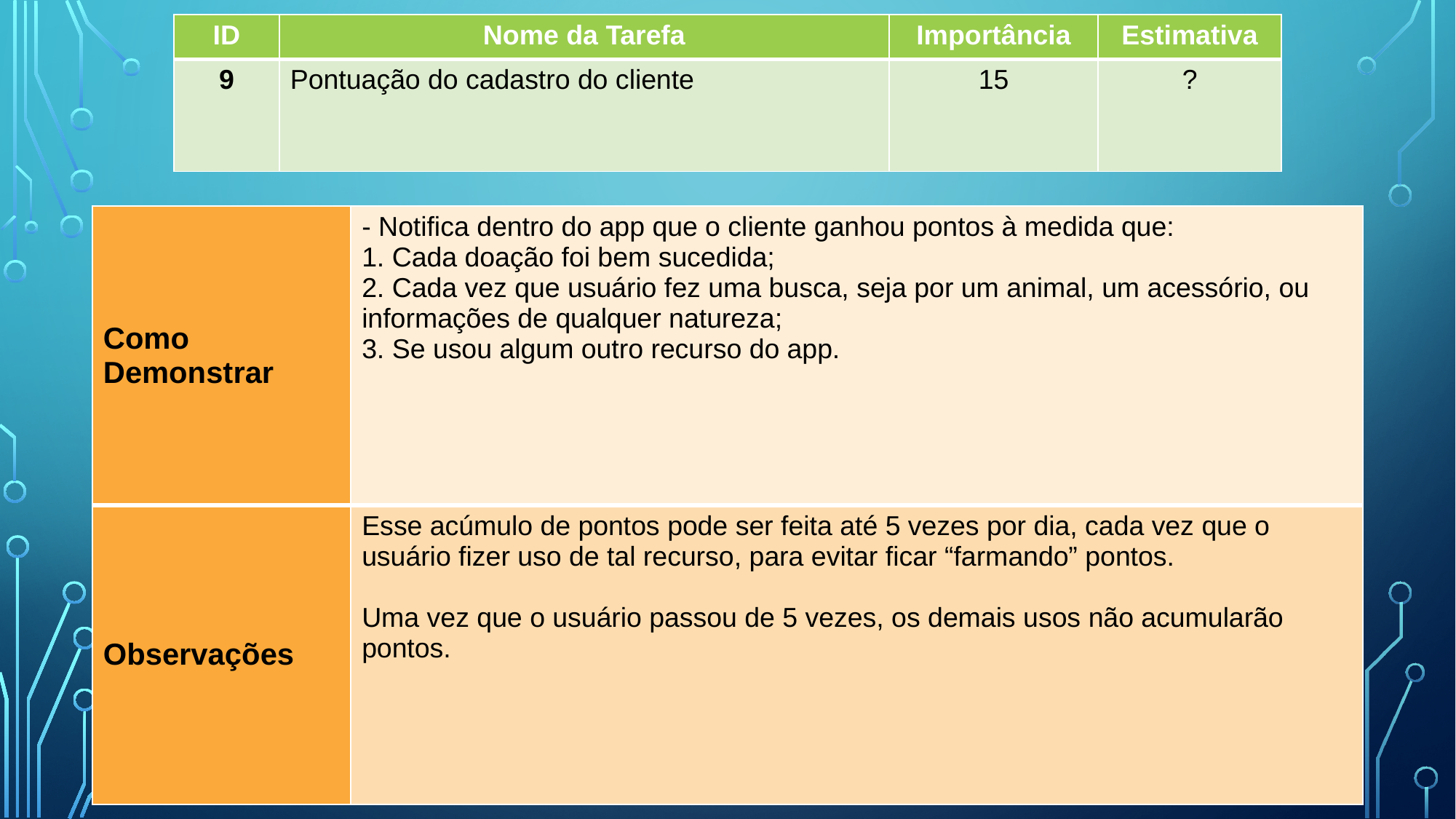

| ID | Nome da Tarefa | Importância | Estimativa |
| --- | --- | --- | --- |
| 9 | Pontuação do cadastro do cliente | 15 | ? |
| Como Demonstrar | - Notifica dentro do app que o cliente ganhou pontos à medida que: 1. Cada doação foi bem sucedida; 2. Cada vez que usuário fez uma busca, seja por um animal, um acessório, ou informações de qualquer natureza; 3. Se usou algum outro recurso do app. |
| --- | --- |
| Observações | Esse acúmulo de pontos pode ser feita até 5 vezes por dia, cada vez que o usuário fizer uso de tal recurso, para evitar ficar “farmando” pontos. Uma vez que o usuário passou de 5 vezes, os demais usos não acumularão pontos. |